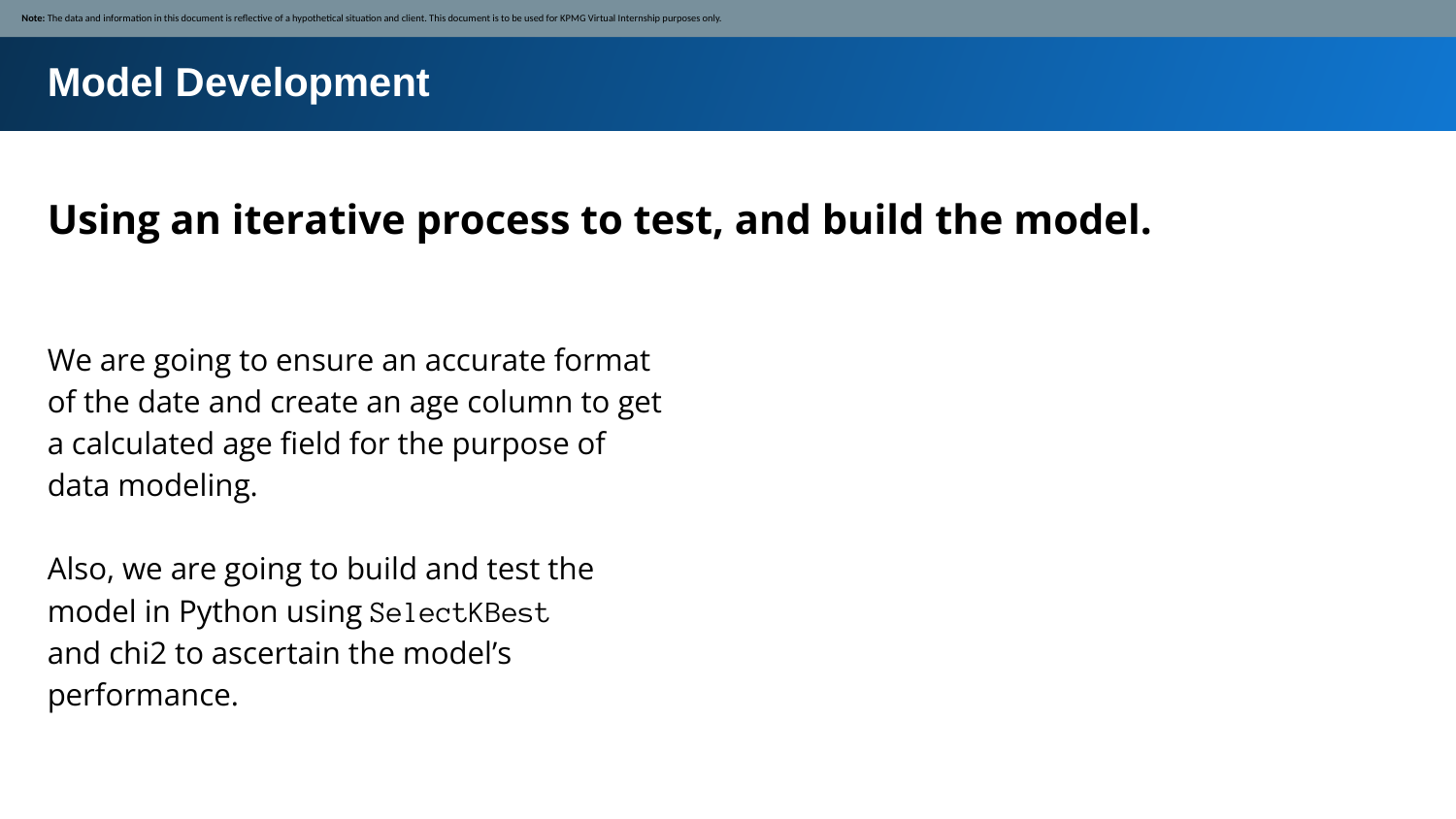

Note: The data and information in this document is reflective of a hypothetical situation and client. This document is to be used for KPMG Virtual Internship purposes only.
Model Development
Using an iterative process to test, and build the model.
We are going to ensure an accurate format of the date and create an age column to get a calculated age field for the purpose of data modeling.

Also, we are going to build and test the model in Python using SelectKBest
and chi2 to ascertain the model’s performance.